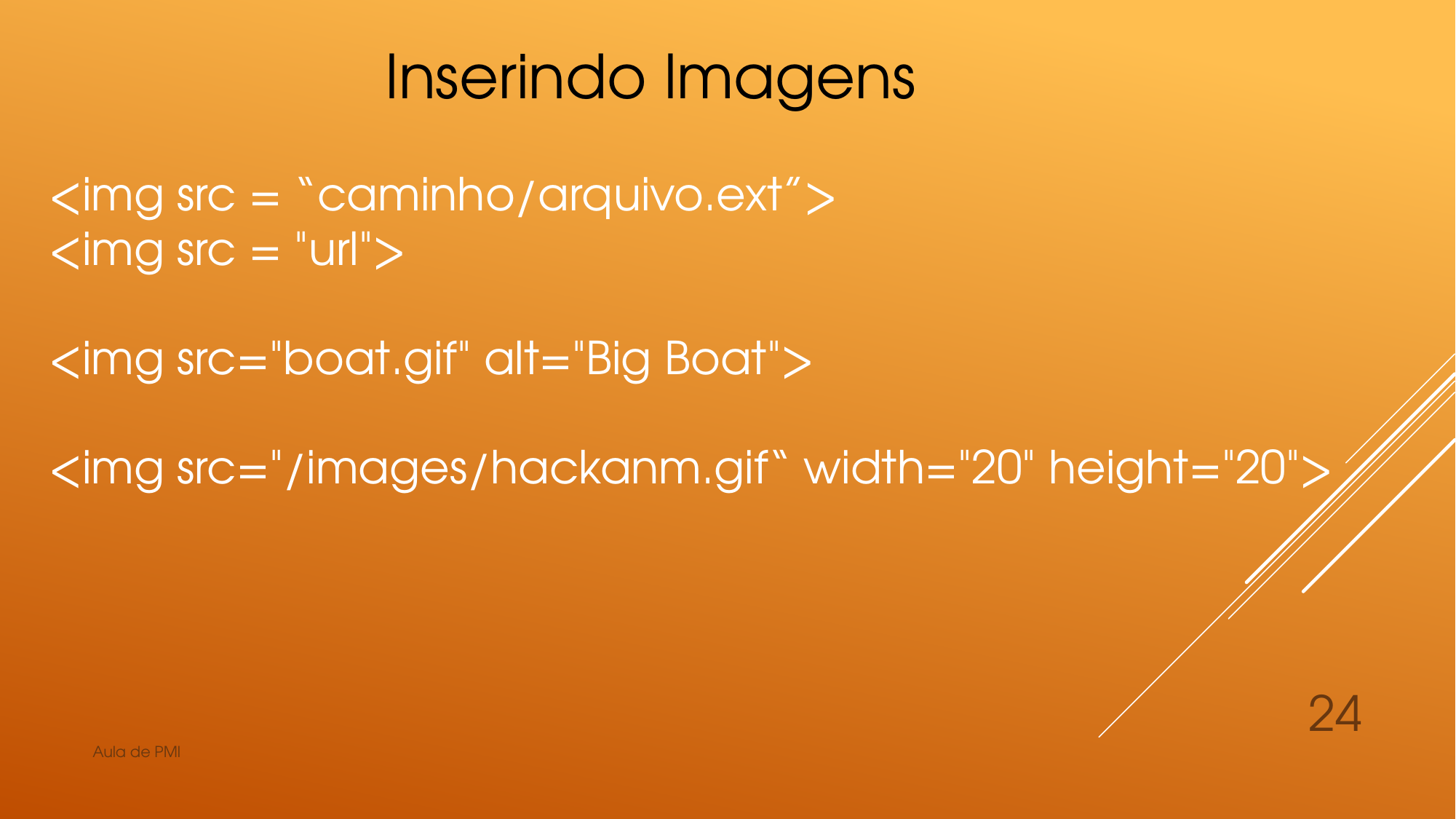

Inserindo Imagens
<img src = “caminho/arquivo.ext”>
<img src = "url">

<img src="boat.gif" alt="Big Boat">

<img src="/images/hackanm.gif“ width="20" height="20">

24
Aula de PMI